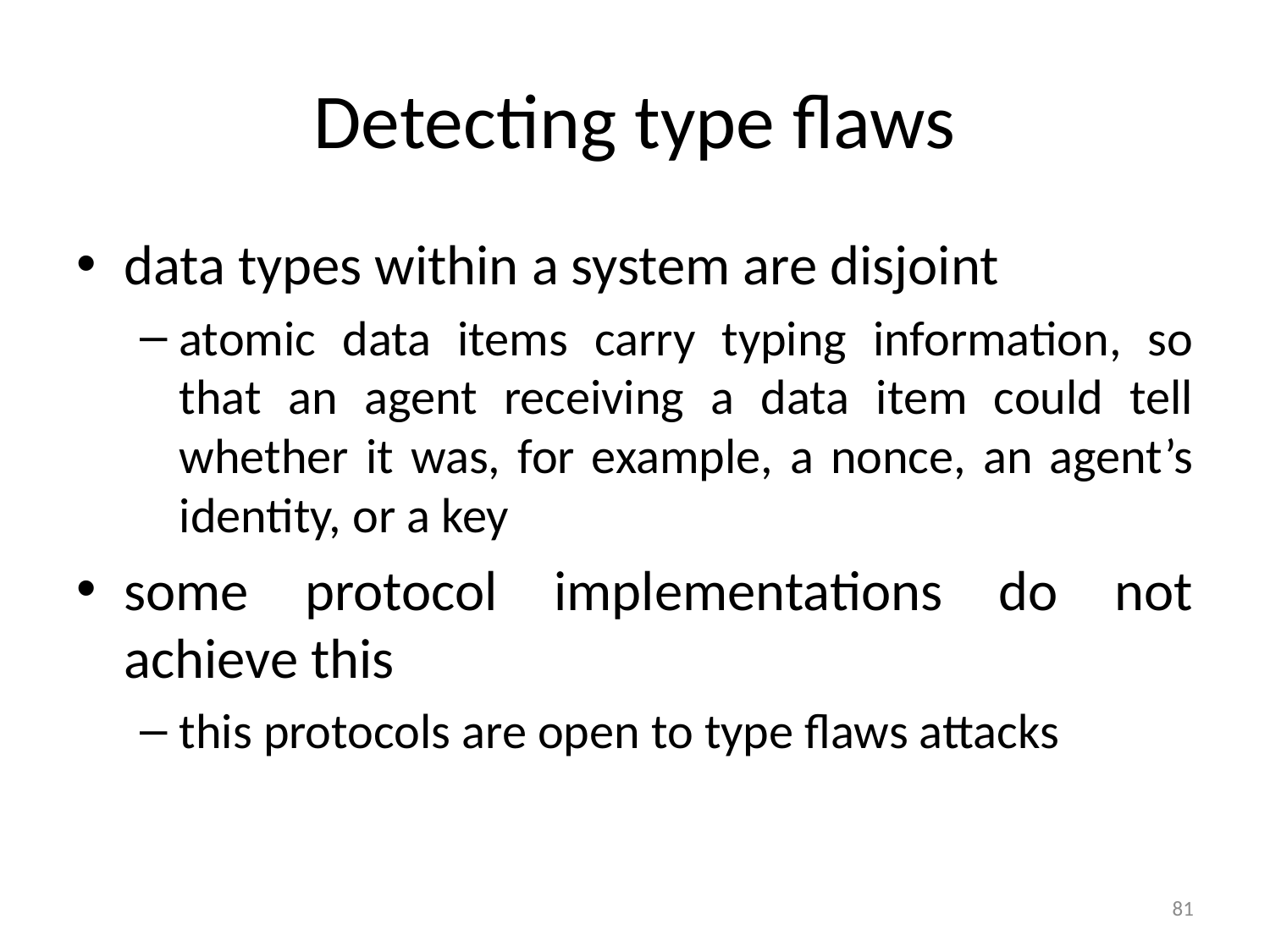

# Detecting type flaws
data types within a system are disjoint
atomic data items carry typing information, so that an agent receiving a data item could tell whether it was, for example, a nonce, an agent’s identity, or a key
some protocol implementations do not achieve this
this protocols are open to type flaws attacks
81